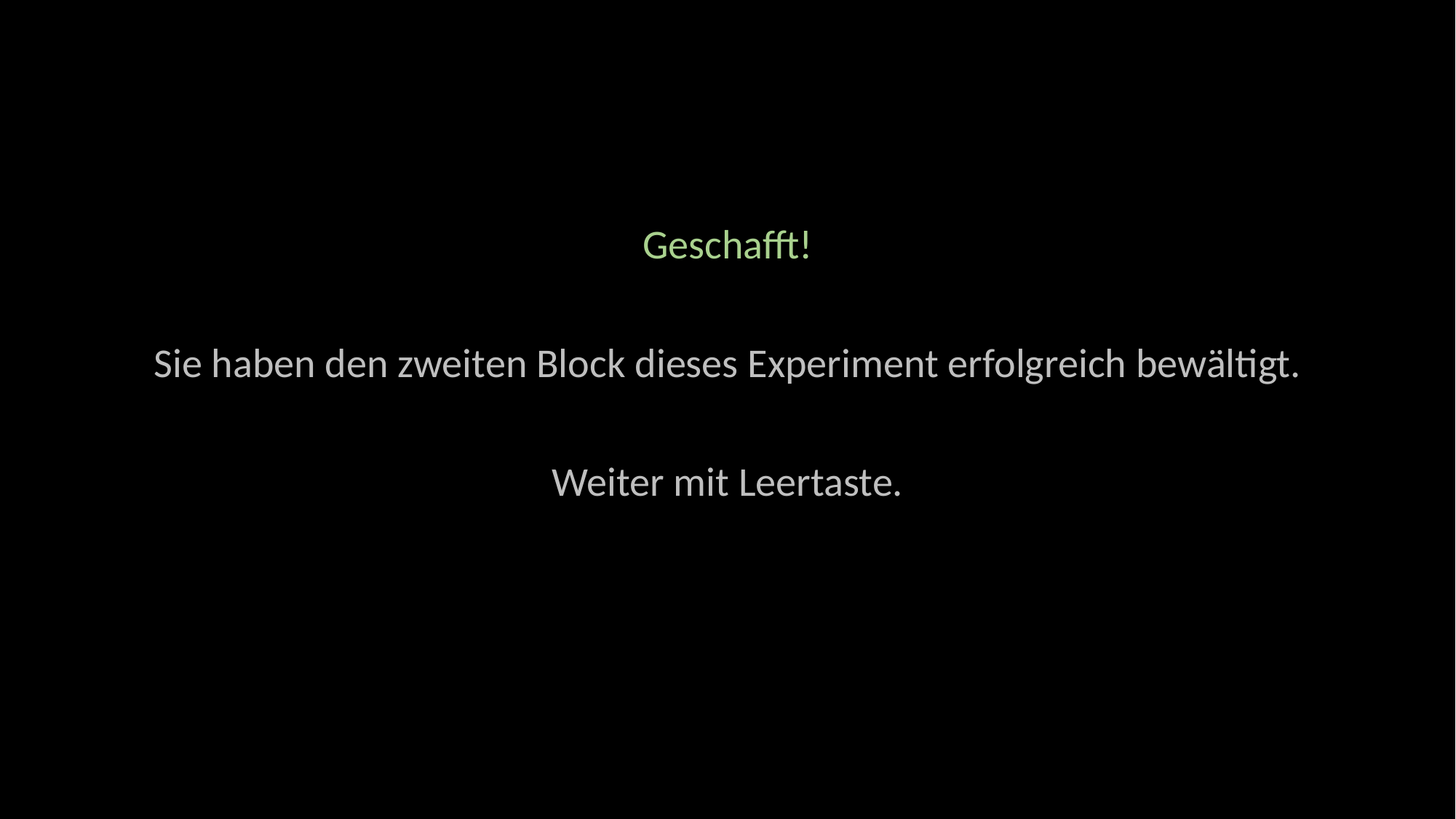

Geschafft!

Sie haben den zweiten Block dieses Experiment erfolgreich bewältigt.

Weiter mit Leertaste.